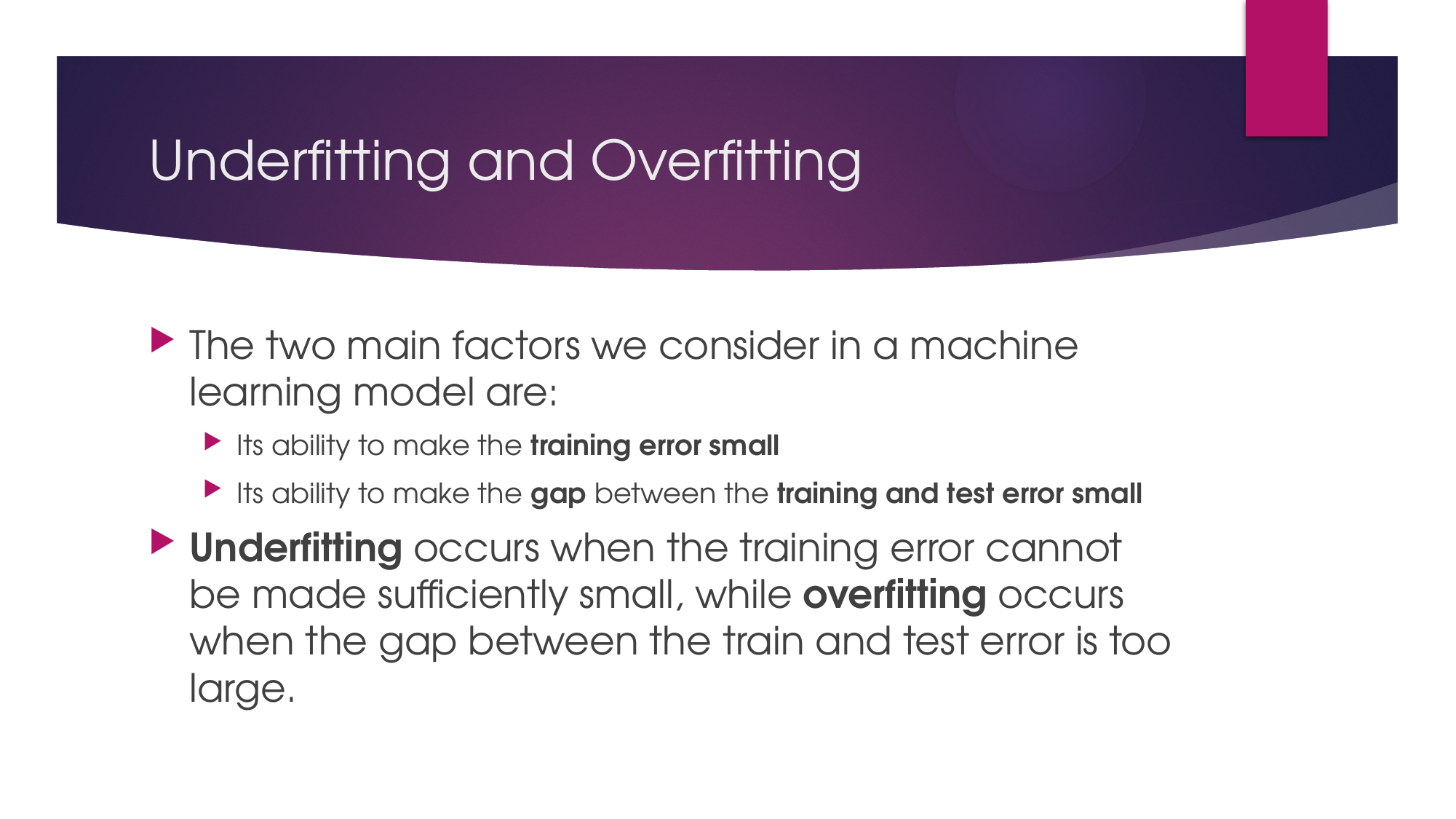

# Underfitting and Overfitting
The two main factors we consider in a machine learning model are:
Its ability to make the training error small
Its ability to make the gap between the training and test error small
Underfitting occurs when the training error cannot be made sufficiently small, while overfitting occurs when the gap between the train and test error is too large.